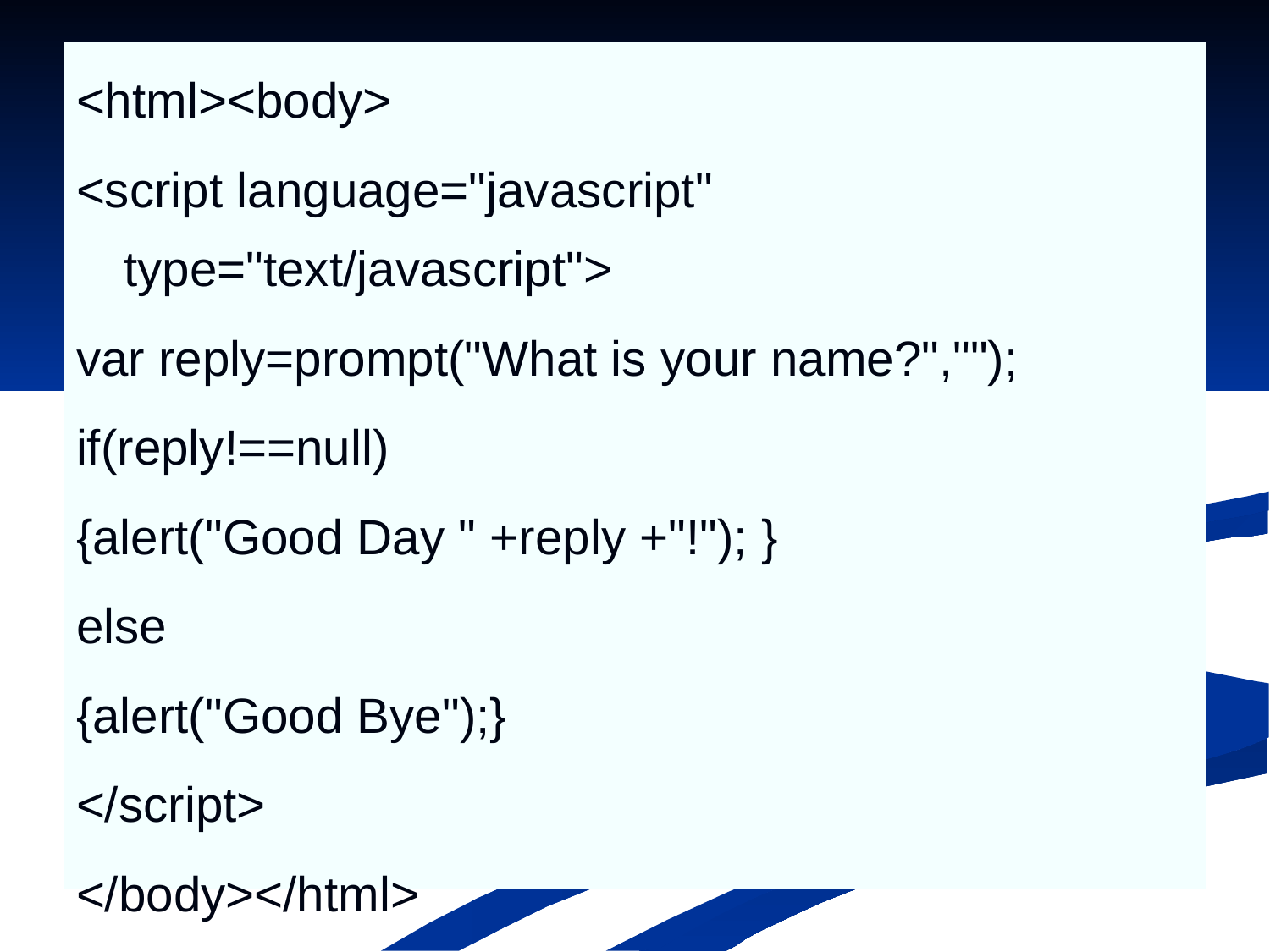

<html><body>
<script language="javascript" type="text/javascript">
var reply=prompt("What is your name?","");
if(reply!==null)
{alert("Good Day " +reply +"!"); }
else
{alert("Good Bye");}
</script>
</body></html>